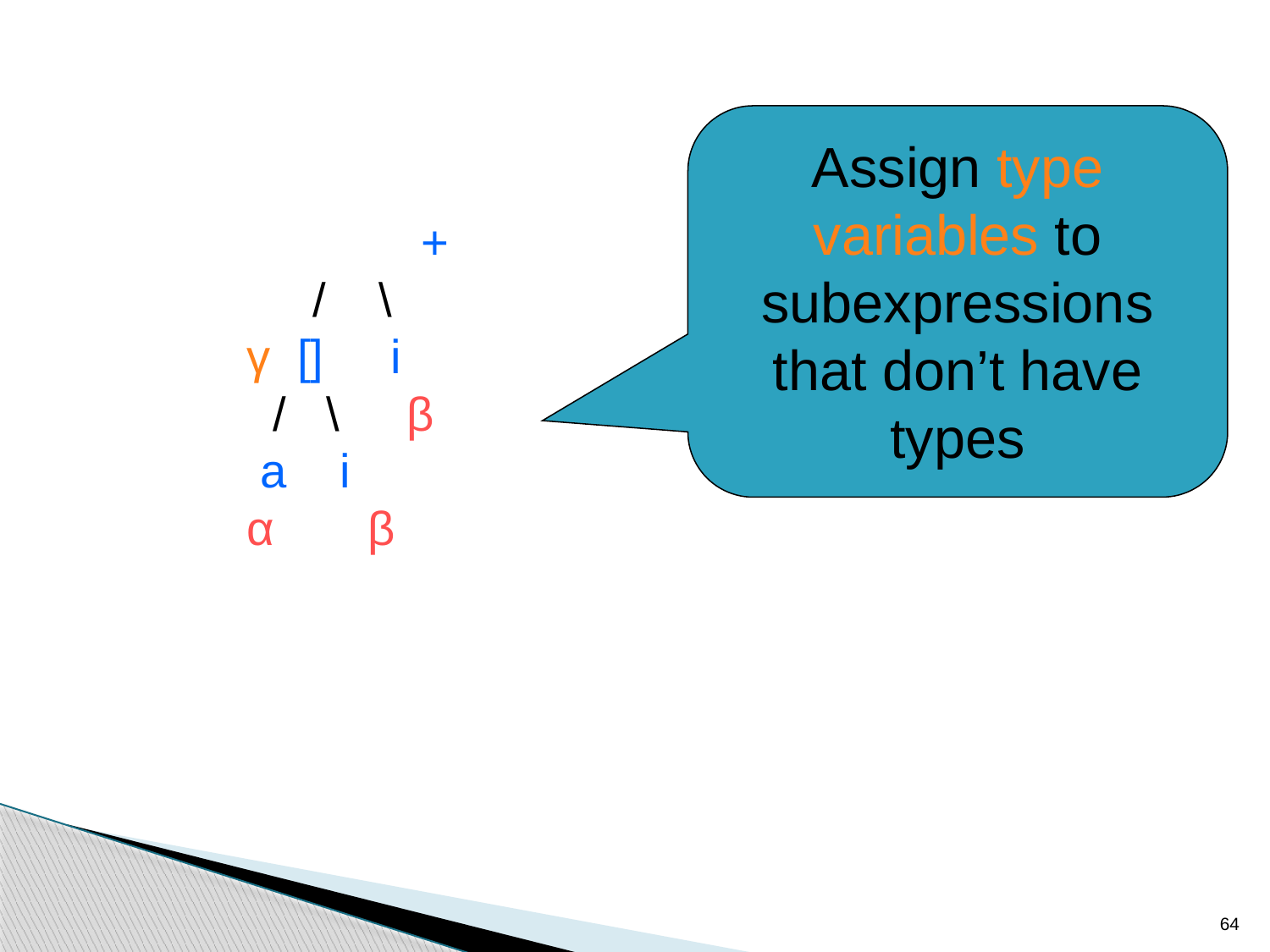

Assign type variables to subexpressions that don’t have types
	 		   +
              /    \
         γ  []     i
           /   \     β
          a    i
         α       β
64